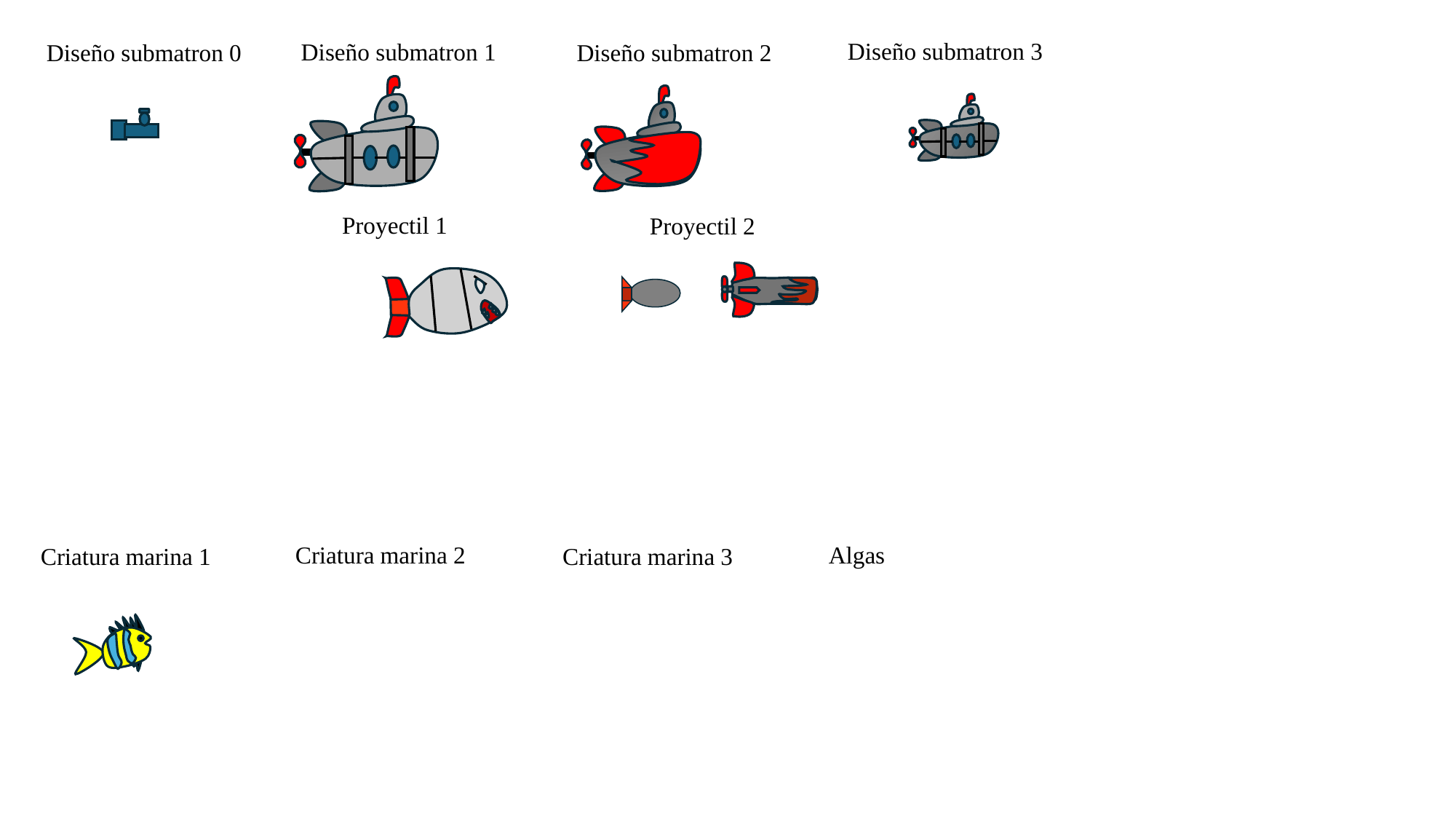

Diseño submatron 3
Diseño submatron 1
Diseño submatron 2
Diseño submatron 0

Proyectil 1
Proyectil 2

Criatura marina 2
Algas
Criatura marina 1
Criatura marina 3